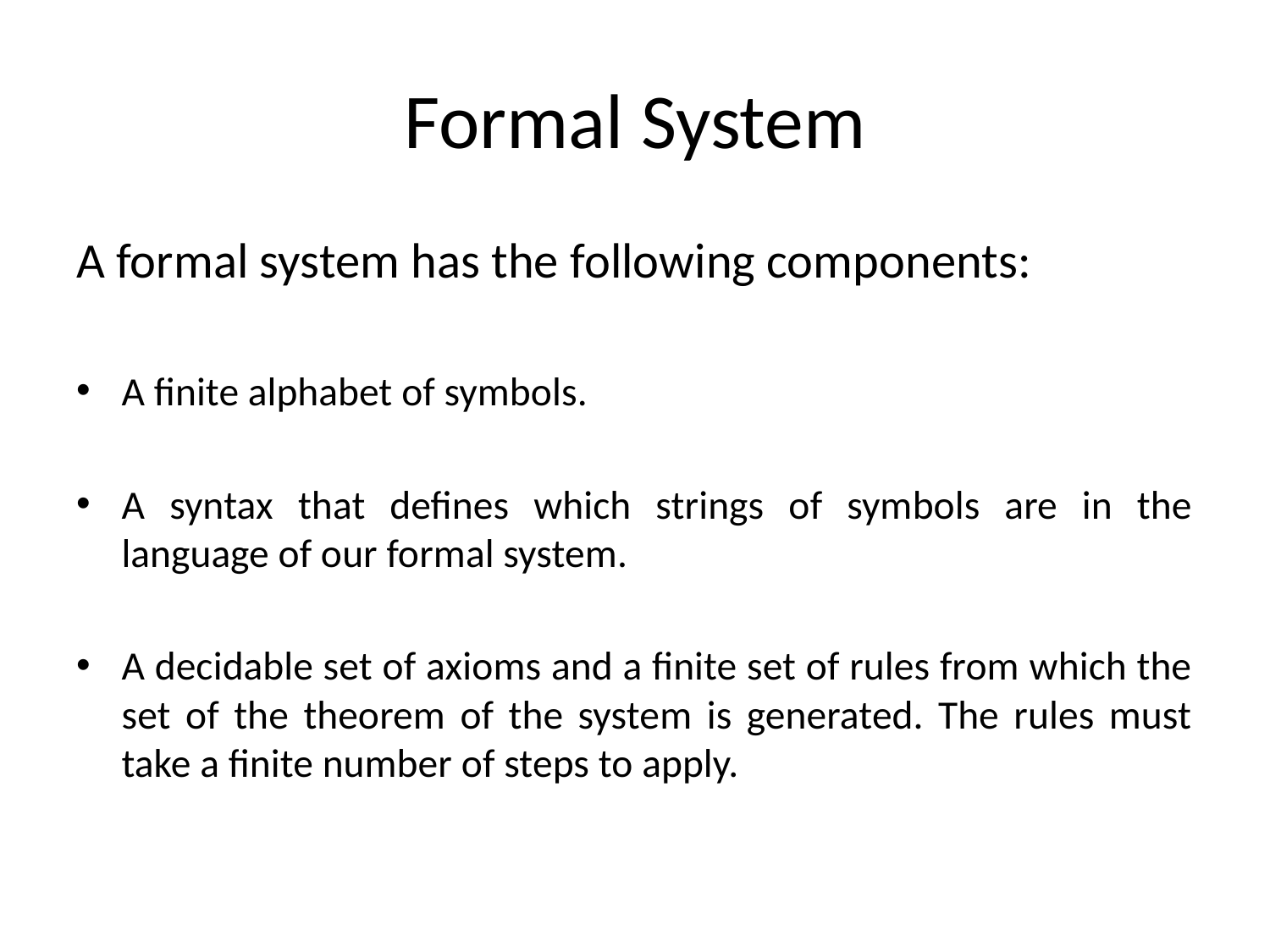

# Formal System
A formal system has the following components:

A finite alphabet of symbols.

A syntax that defines which strings of symbols are in the language of our formal system.

A decidable set of axioms and a finite set of rules from which the set of the theorem of the system is generated. The rules must take a finite number of steps to apply.